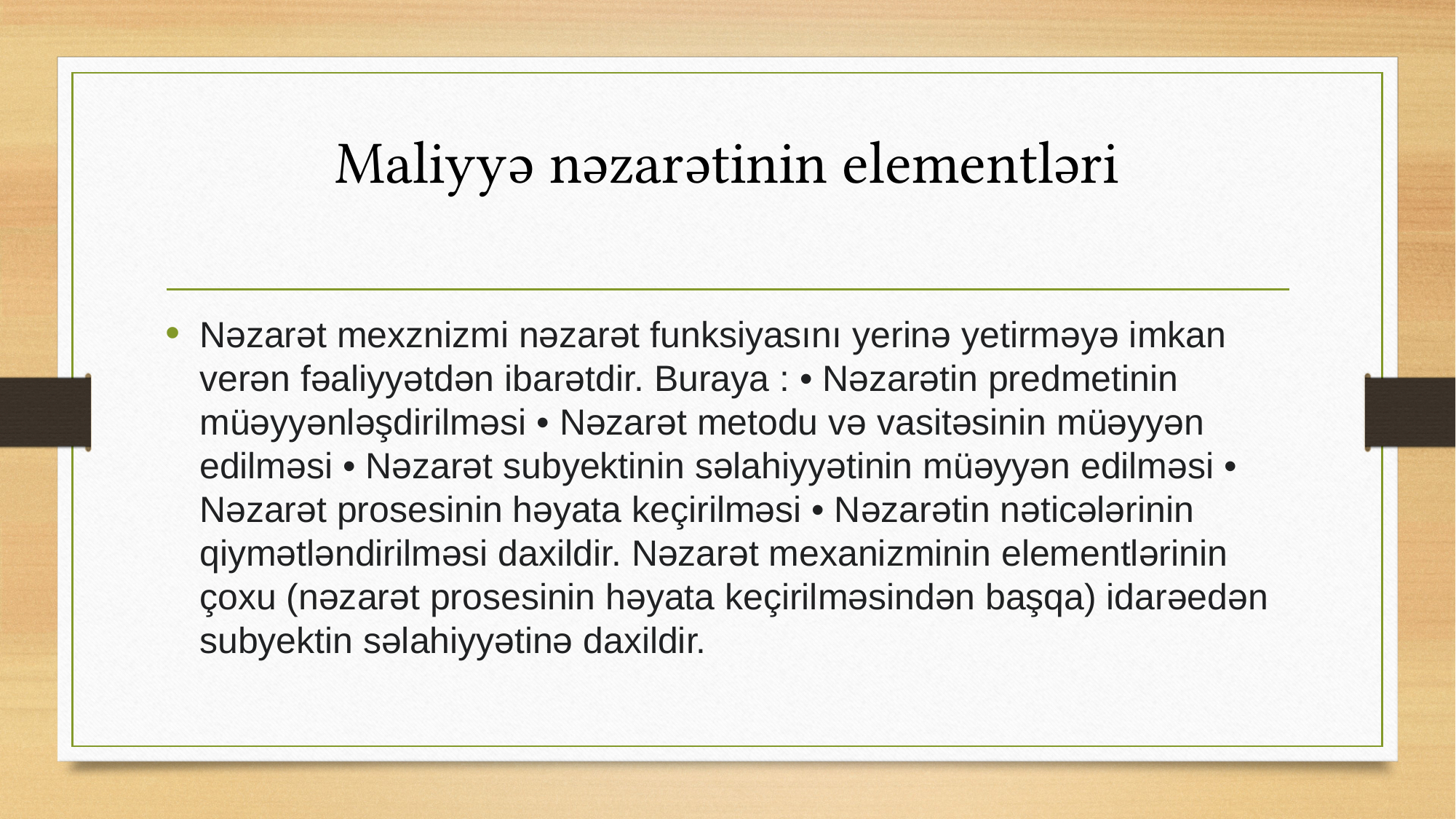

# Maliyyə nəzarətinin elementləri
Nəzarət mexznizmi nəzarət funksiyasını yerinə yetirməyə imkan verən fəaliyyətdən ibarətdir. Buraya : • Nəzarətin predmetinin müəyyənləşdirilməsi • Nəzarət metodu və vasitəsinin müəyyən edilməsi • Nəzarət subyektinin səlahiyyətinin müəyyən edilməsi • Nəzarət prosesinin həyata keçirilməsi • Nəzarətin nəticələrinin qiymətləndirilməsi daxildir. Nəzarət mexanizminin elementlərinin çoxu (nəzarət prosesinin həyata keçirilməsindən başqa) idarəedən subyektin səlahiyyətinə daxildir.